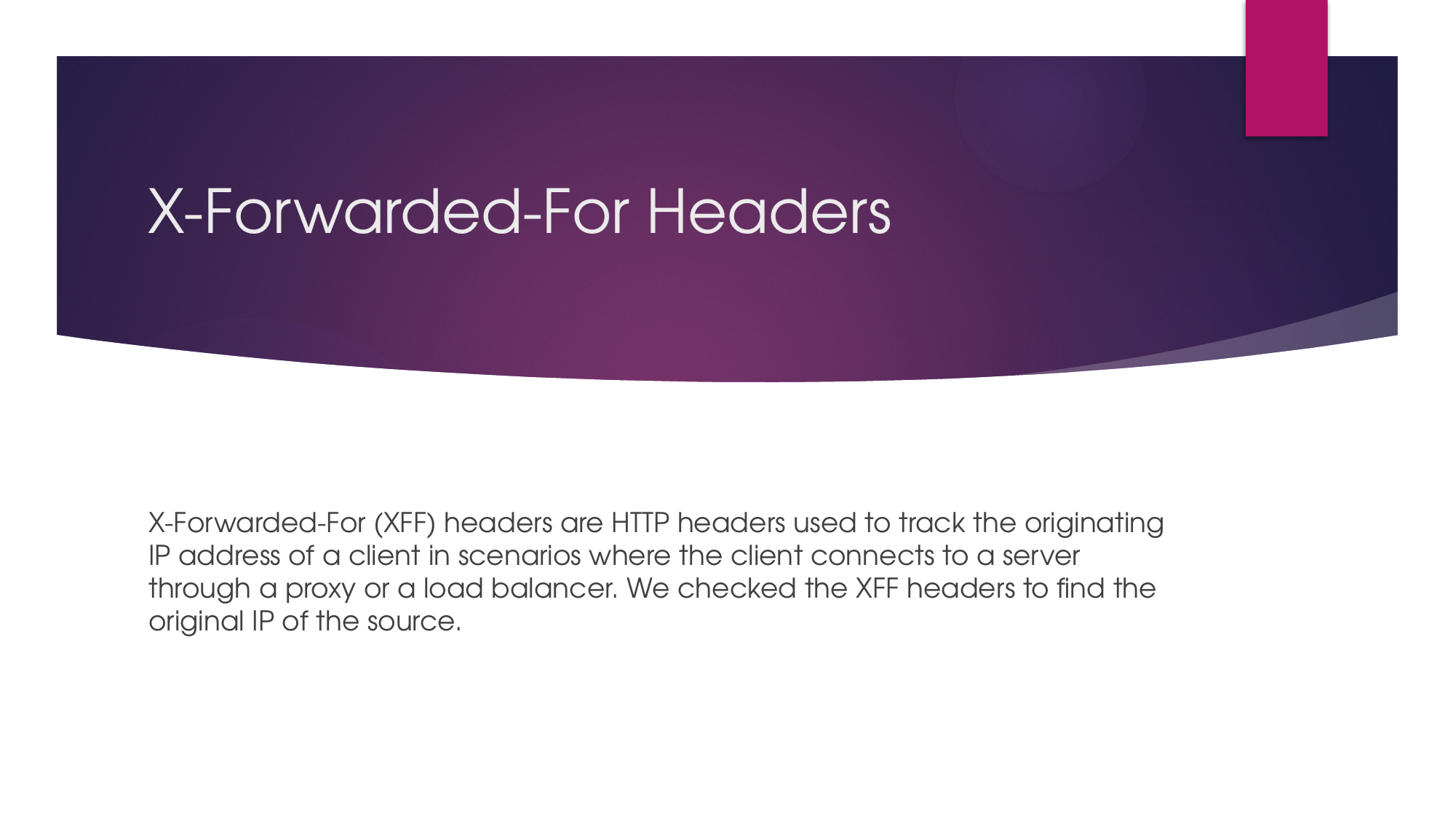

# X-Forwarded-For Headers
X-Forwarded-For (XFF) headers are HTTP headers used to track the originating IP address of a client in scenarios where the client connects to a server through a proxy or a load balancer. We checked the XFF headers to find the original IP of the source.